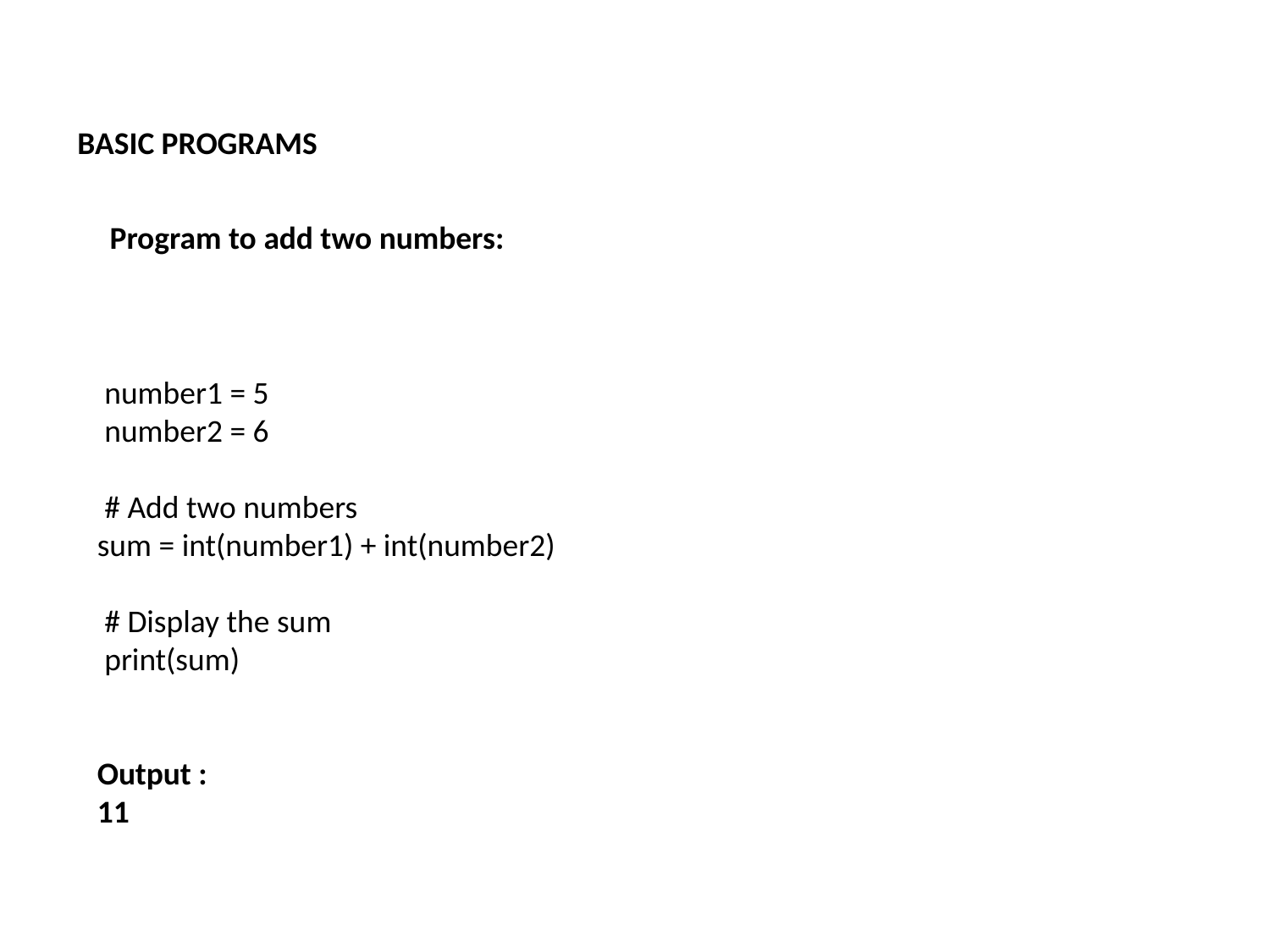

BASIC PROGRAMS
Program to add two numbers:
 number1 = 5
 number2 = 6

 # Add two numbers
sum = int(number1) + int(number2)

 # Display the sum
 print(sum)

Output :
11